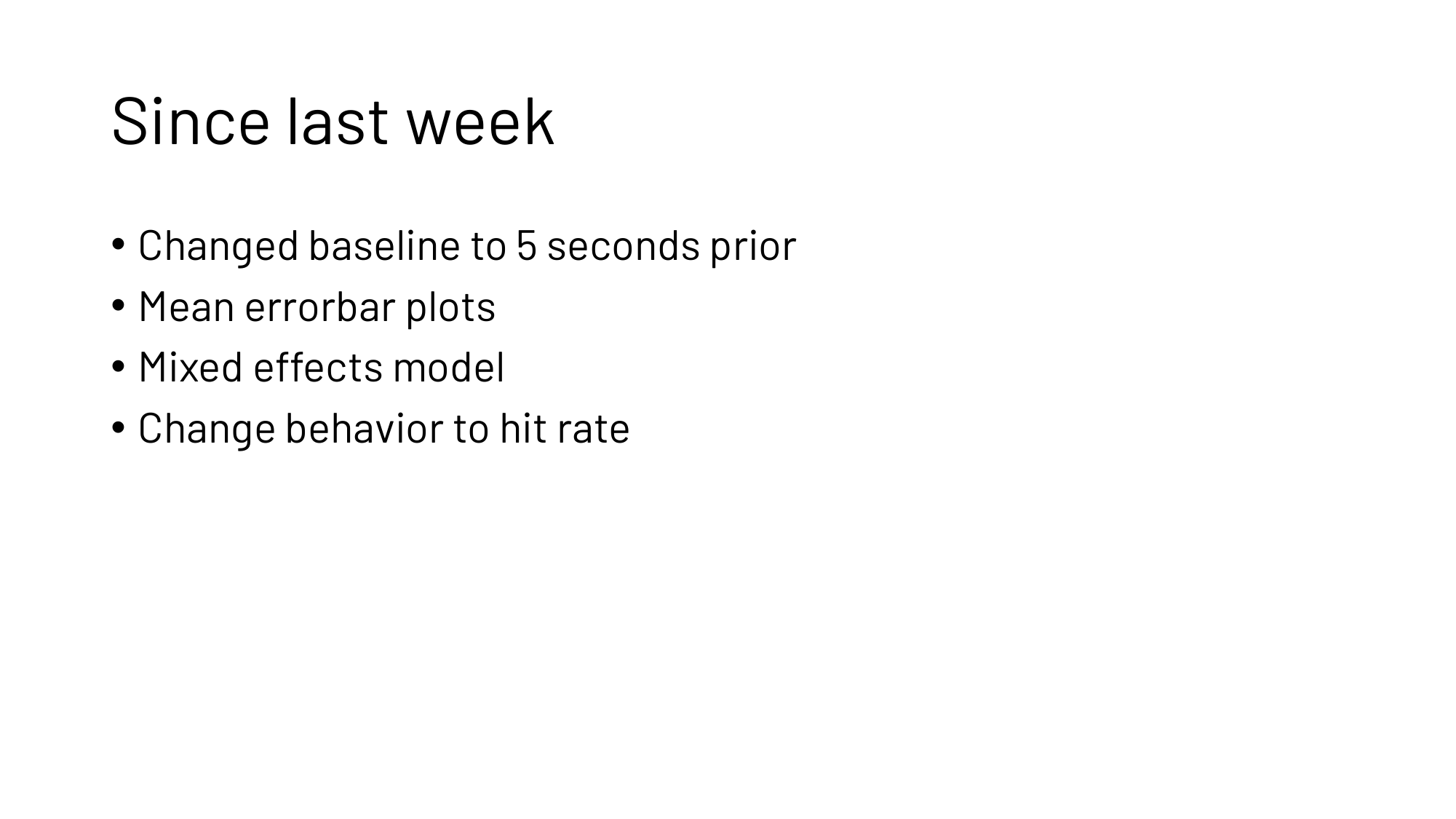

# Since last week
Changed baseline to 5 seconds prior
Mean errorbar plots
Mixed effects model
Change behavior to hit rate